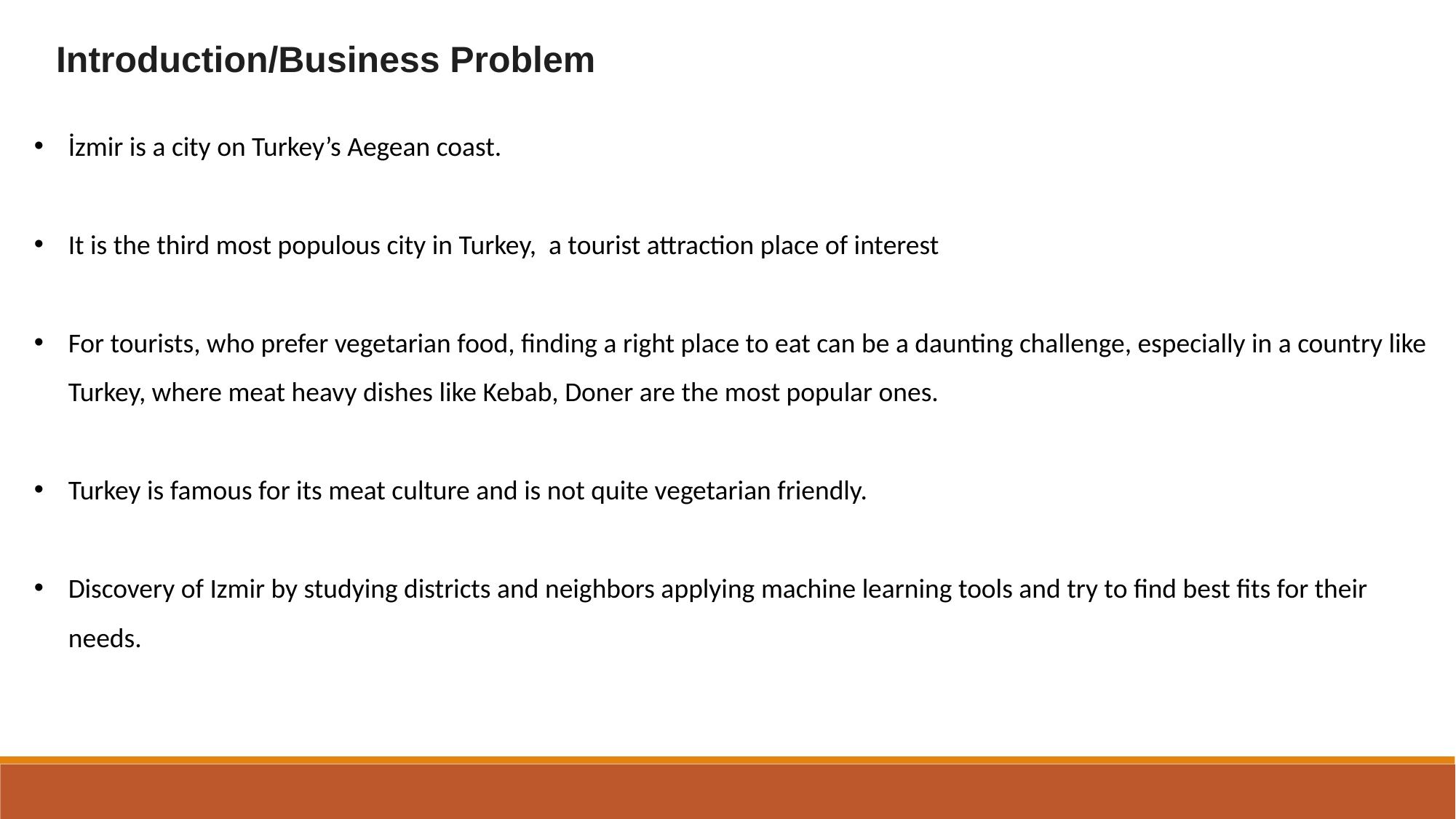

Introduction/Business Problem
İzmir is a city on Turkey’s Aegean coast.

It is the third most populous city in Turkey,  a tourist attraction place of interest

For tourists, who prefer vegetarian food, finding a right place to eat can be a daunting challenge, especially in a country like Turkey, where meat heavy dishes like Kebab, Doner are the most popular ones.

Turkey is famous for its meat culture and is not quite vegetarian friendly.

Discovery of Izmir by studying districts and neighbors applying machine learning tools and try to find best fits for their needs.